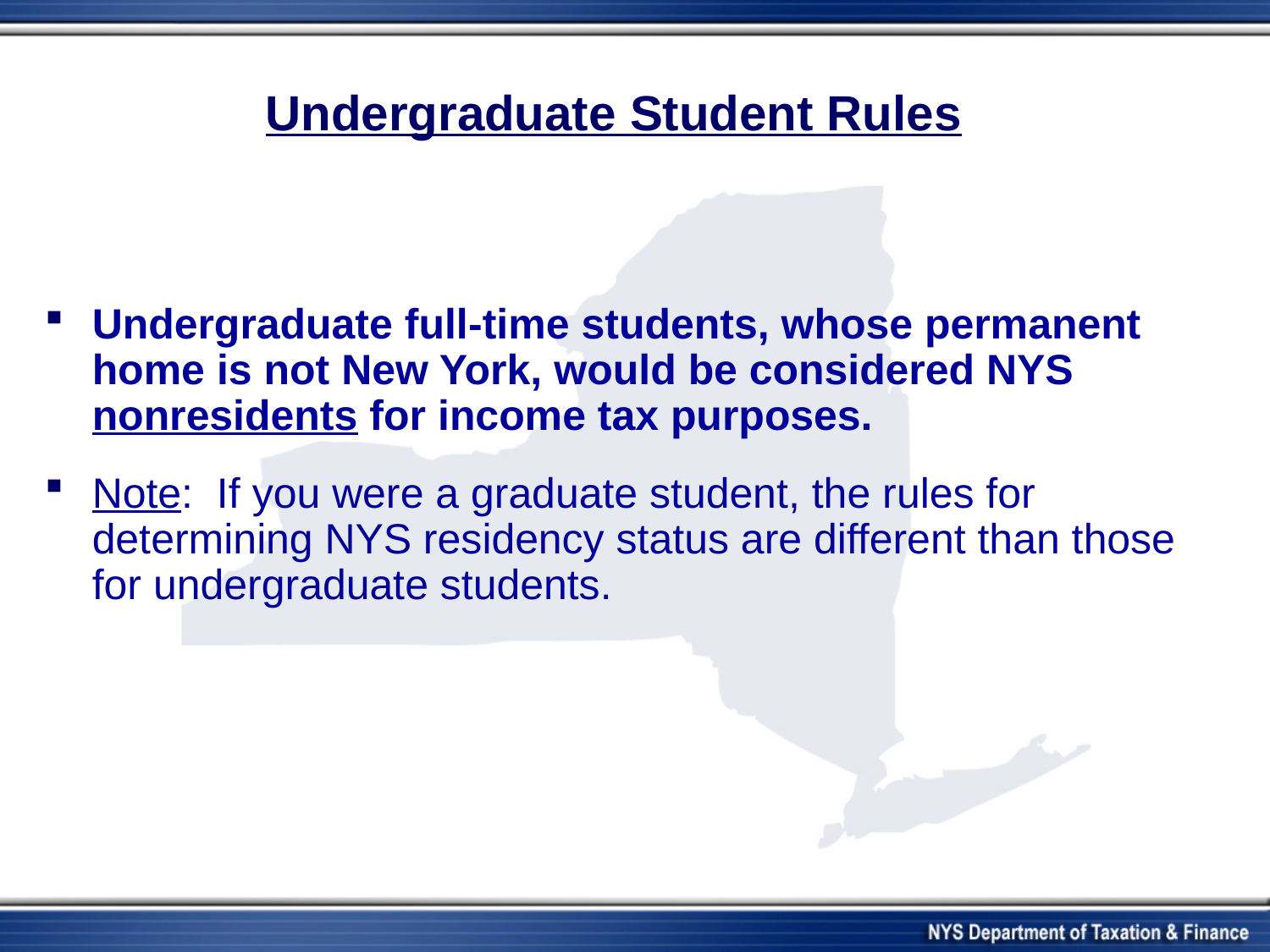

# Undergraduate Student Rules
Undergraduate full-time students, whose permanent home is not New York, would be considered NYS nonresidents for income tax purposes.
Note:  If you were a graduate student, the rules for determining NYS residency status are different than those for undergraduate students.